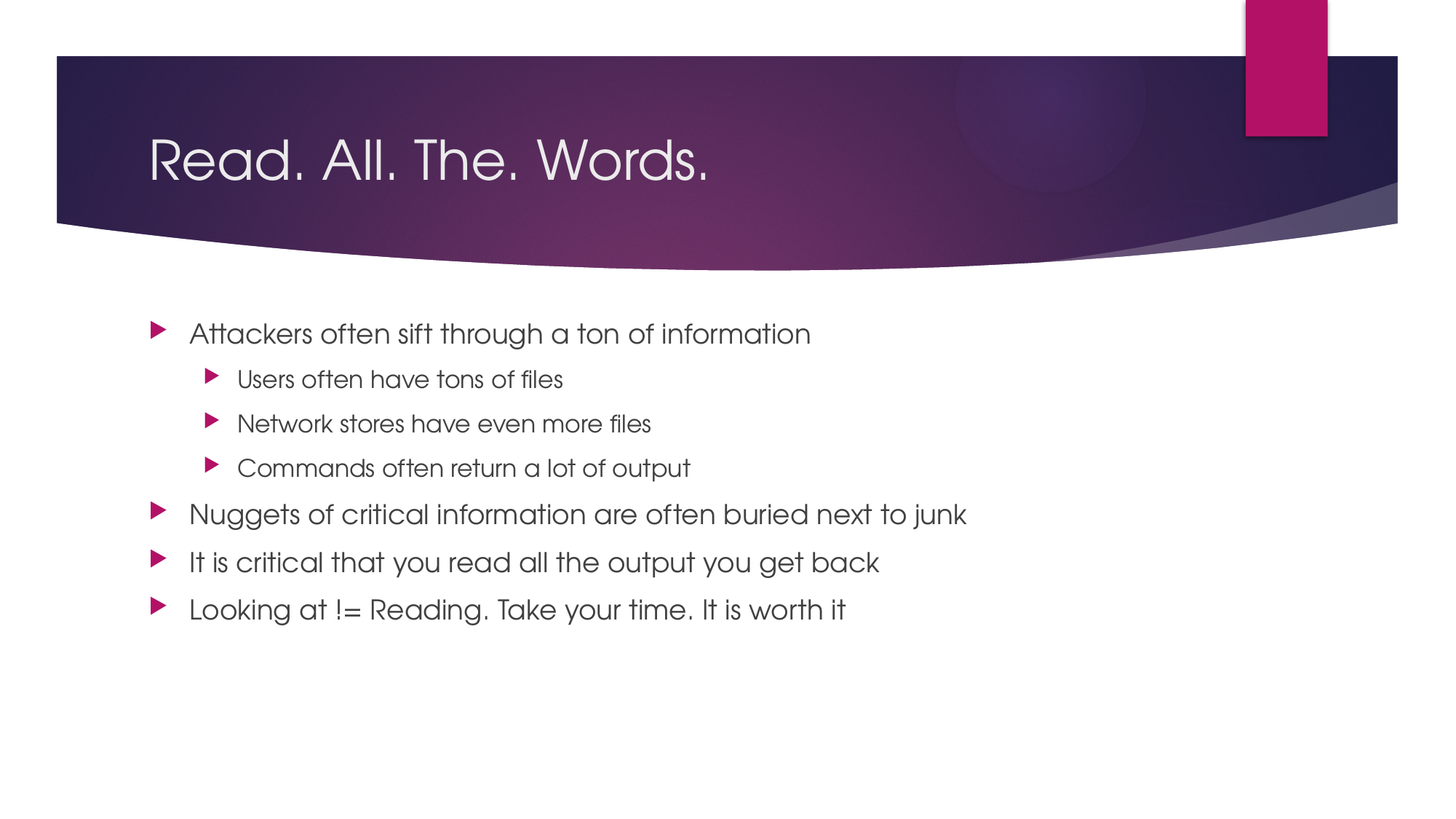

# Read. All. The. Words.
Attackers often sift through a ton of information
Users often have tons of files
Network stores have even more files
Commands often return a lot of output
Nuggets of critical information are often buried next to junk
It is critical that you read all the output you get back
Looking at != Reading. Take your time. It is worth it